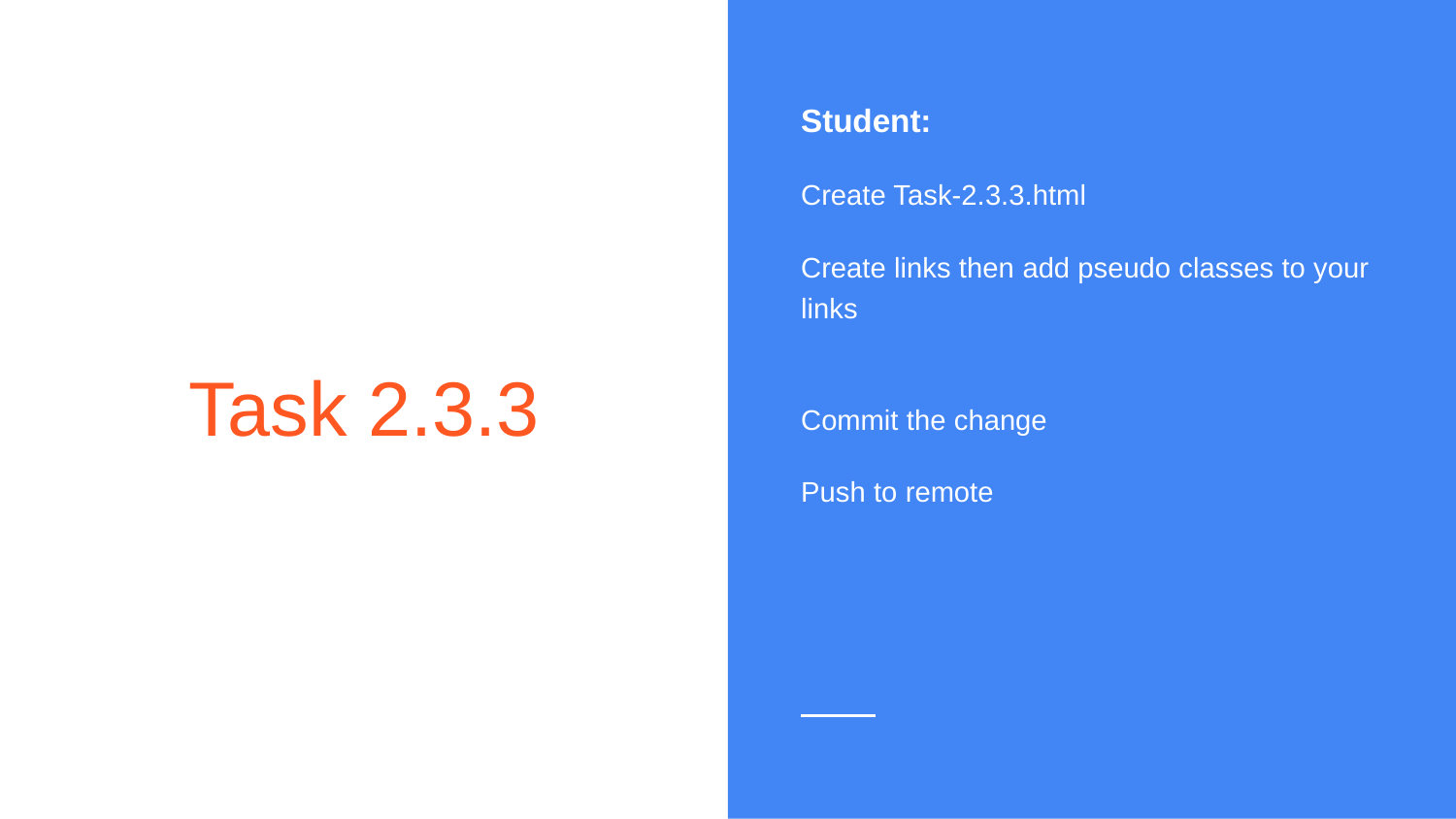

Student:
Create Task-2.3.3.html
Create links then add pseudo classes to your links

Commit the change
Push to remote

# Task 2.3.3